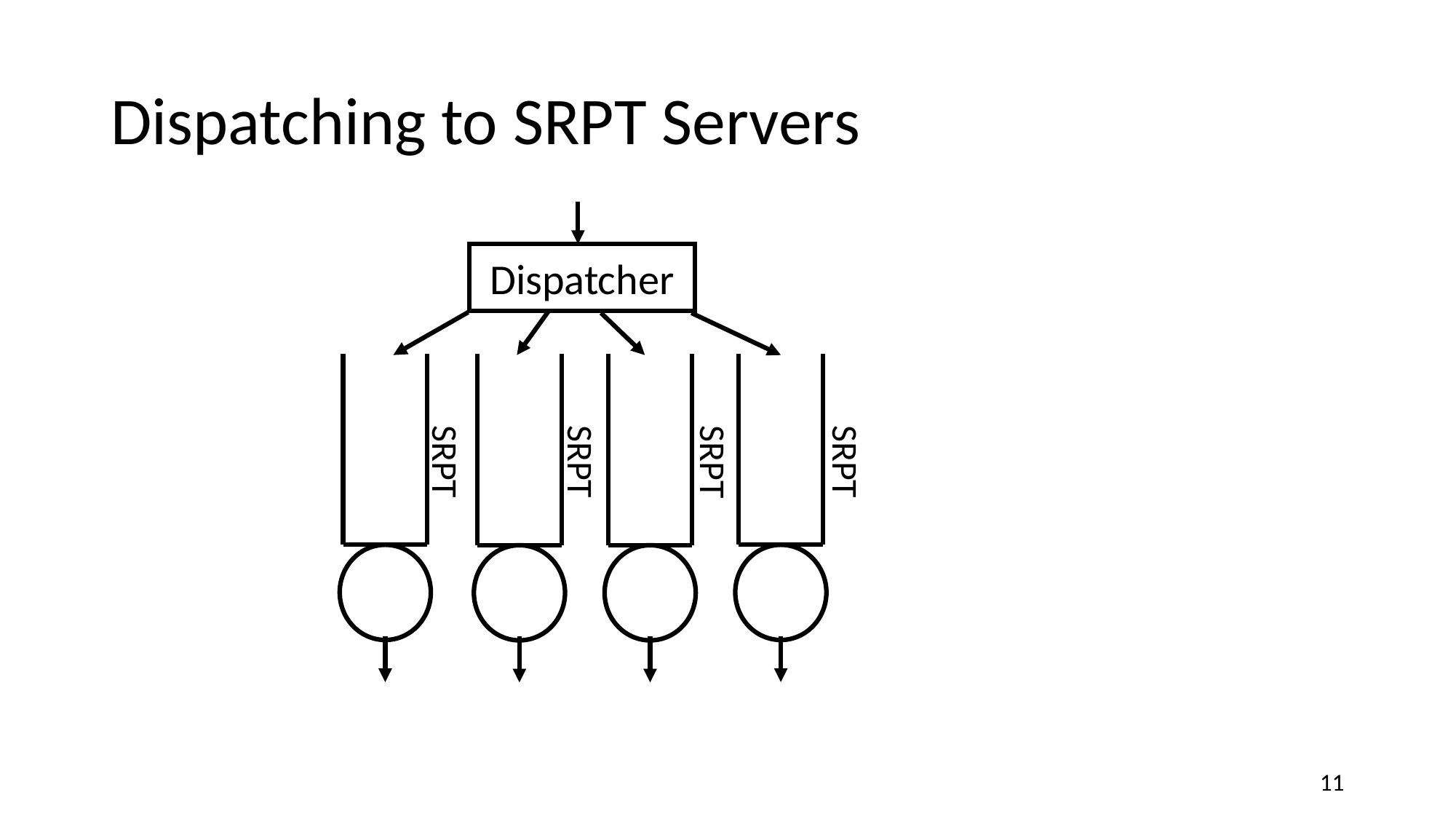

# Dispatching to SRPT Servers
Dispatcher

SRPT
SRPT
SRPT
SRPT
11